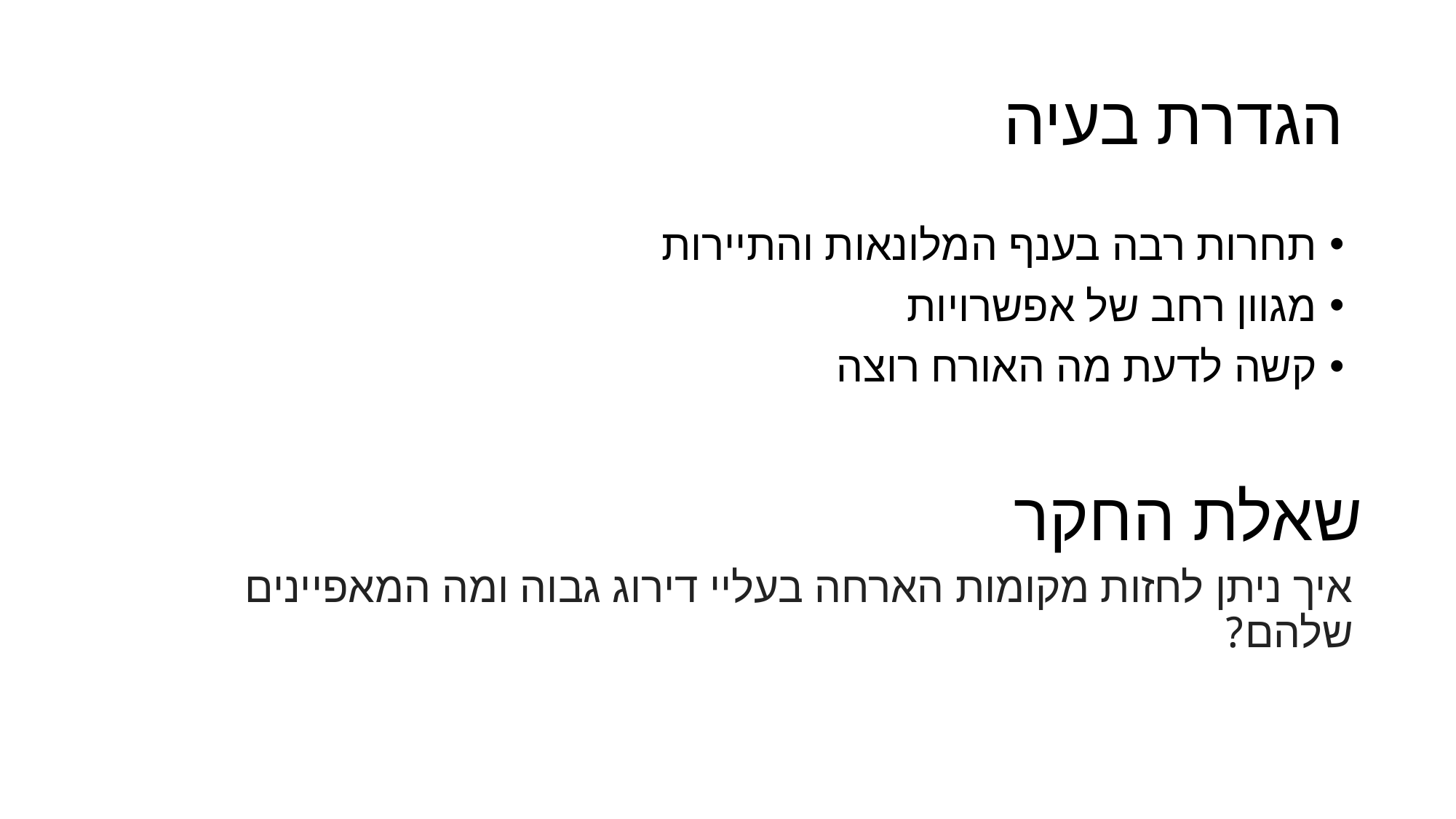

# הגדרת בעיה
תחרות רבה בענף המלונאות והתיירות
מגוון רחב של אפשרויות
קשה לדעת מה האורח רוצה

שאלת החקר

איך ניתן לחזות מקומות הארחה בעליי דירוג גבוה ומה המאפיינים שלהם?